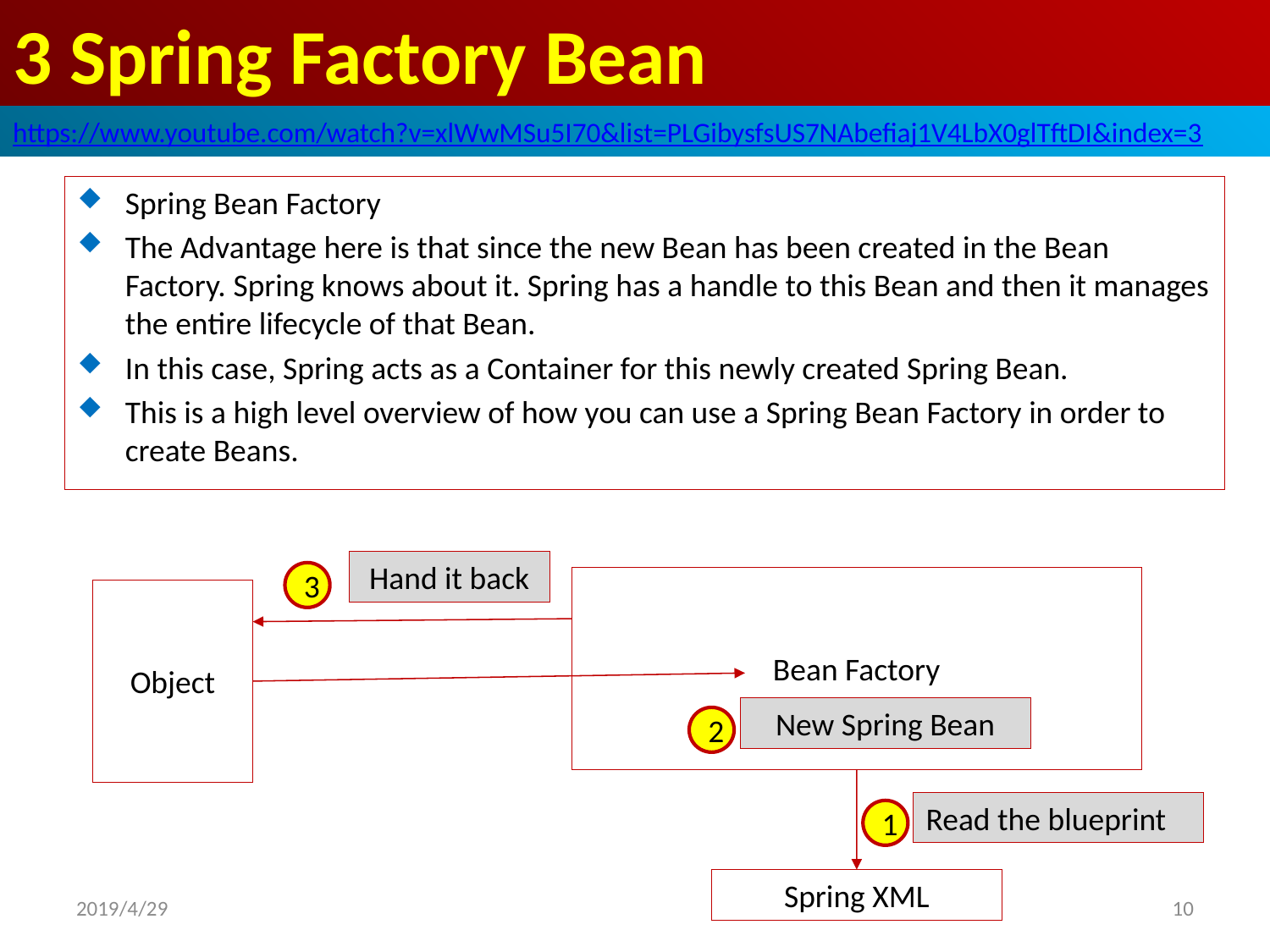

# 3 Spring Factory Bean
https://www.youtube.com/watch?v=xlWwMSu5I70&list=PLGibysfsUS7NAbefiaj1V4LbX0glTftDI&index=3
Spring Bean Factory
The Advantage here is that since the new Bean has been created in the Bean Factory. Spring knows about it. Spring has a handle to this Bean and then it manages the entire lifecycle of that Bean.
In this case, Spring acts as a Container for this newly created Spring Bean.
This is a high level overview of how you can use a Spring Bean Factory in order to create Beans.
Hand it back
3

Bean Factory

Object

New Spring Bean
2
Read the blueprint
1
Spring XML
2019/4/29
10